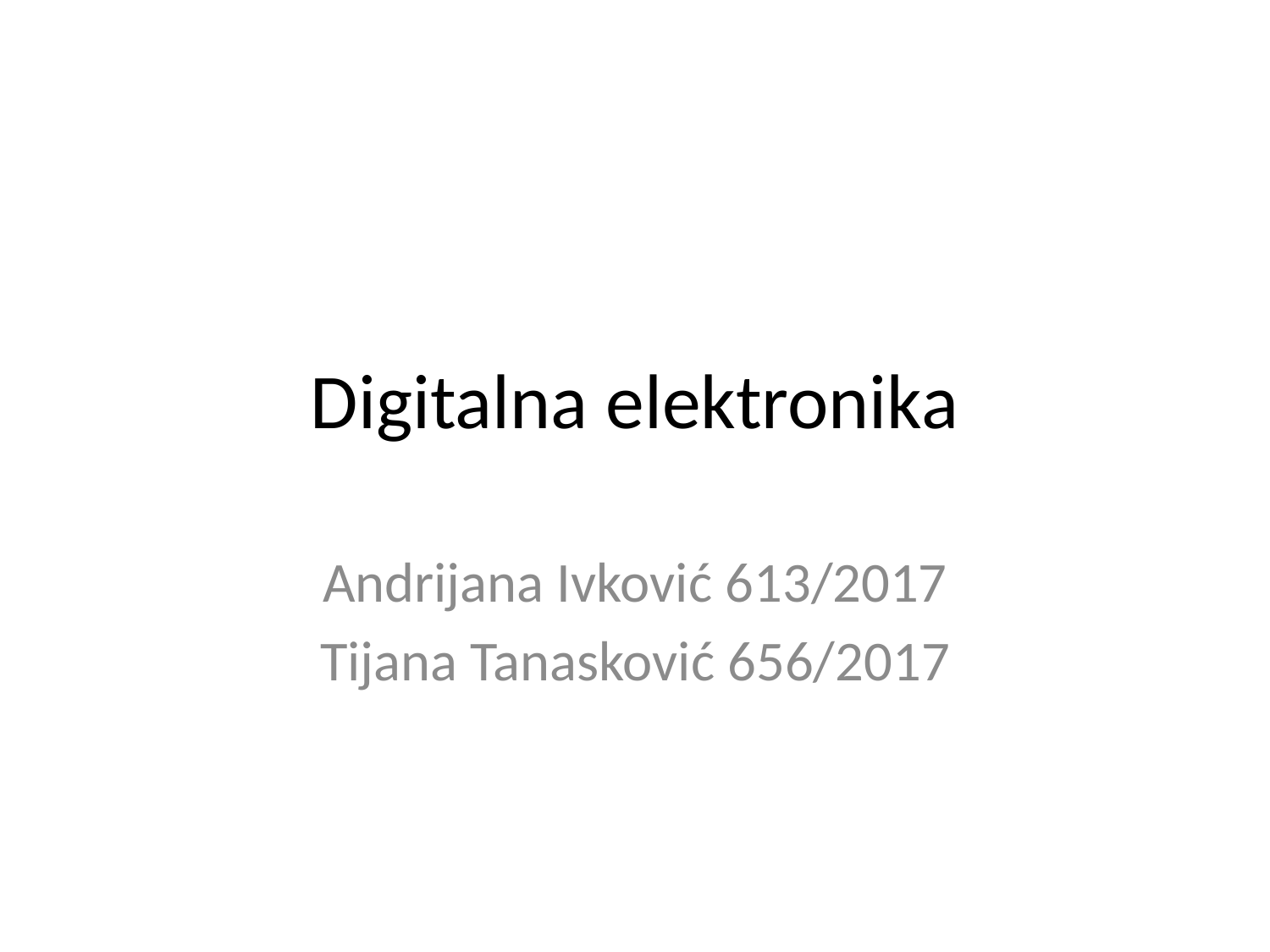

# Digitalna elektronika
Andrijana Ivković 613/2017
Tijana Tanasković 656/2017